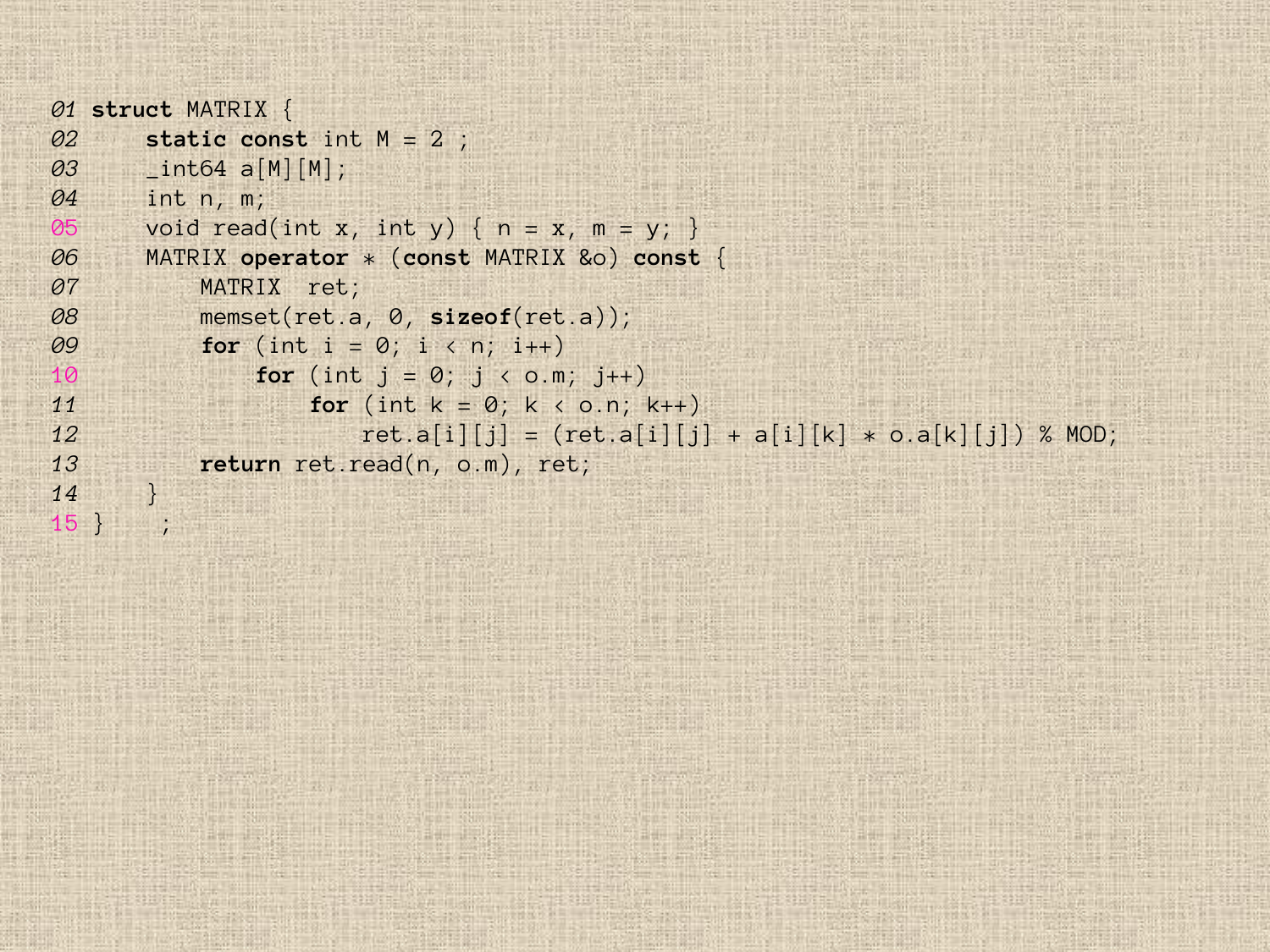

01 struct MATRIX {
02     static const int M = 2 ;
03     _int64 a[M][M];
04     int n, m;
05     void read(int x, int y) { n = x, m = y; }
06     MATRIX operator * (const MATRIX &o) const {
07         MATRIX  ret;
08         memset(ret.a, 0, sizeof(ret.a));
09         for (int i = 0; i < n; i++)
10             for (int j = 0; j < o.m; j++)
11                 for (int k = 0; k < o.n; k++)
12                     ret.a[i][j] = (ret.a[i][j] + a[i][k] * o.a[k][j]) % MOD;
13         return ret.read(n, o.m), ret;
14     }
15 }    ;